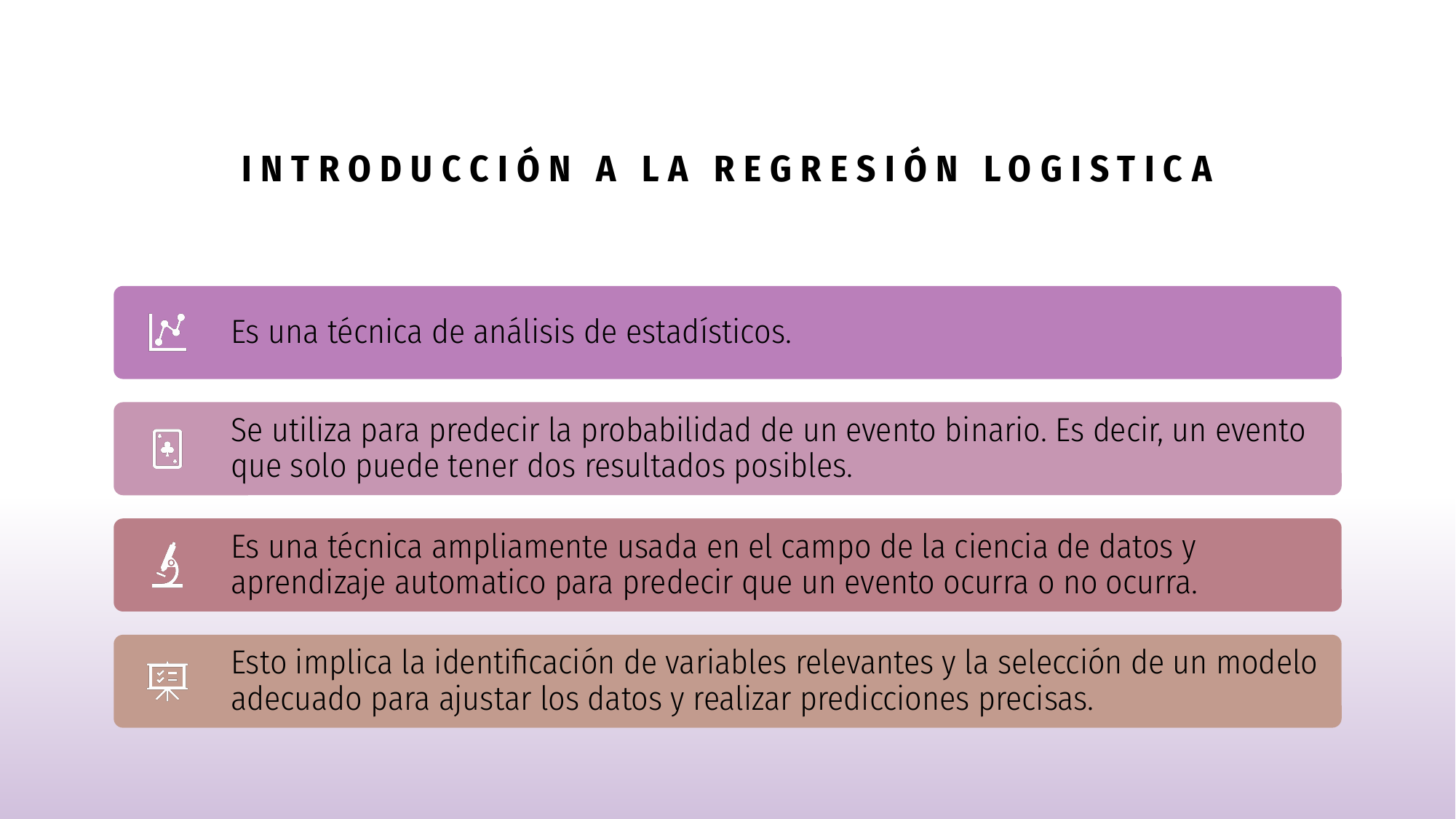

# Introducción a la regresión logistica
Es una técnica de análisis de estadísticos.
Se utiliza para predecir la probabilidad de un evento binario. Es decir, un evento que solo puede tener dos resultados posibles.
Es una técnica ampliamente usada en el campo de la ciencia de datos y aprendizaje automatico para predecir que un evento ocurra o no ocurra.
Esto implica la identificación de variables relevantes y la selección de un modelo adecuado para ajustar los datos y realizar predicciones precisas.